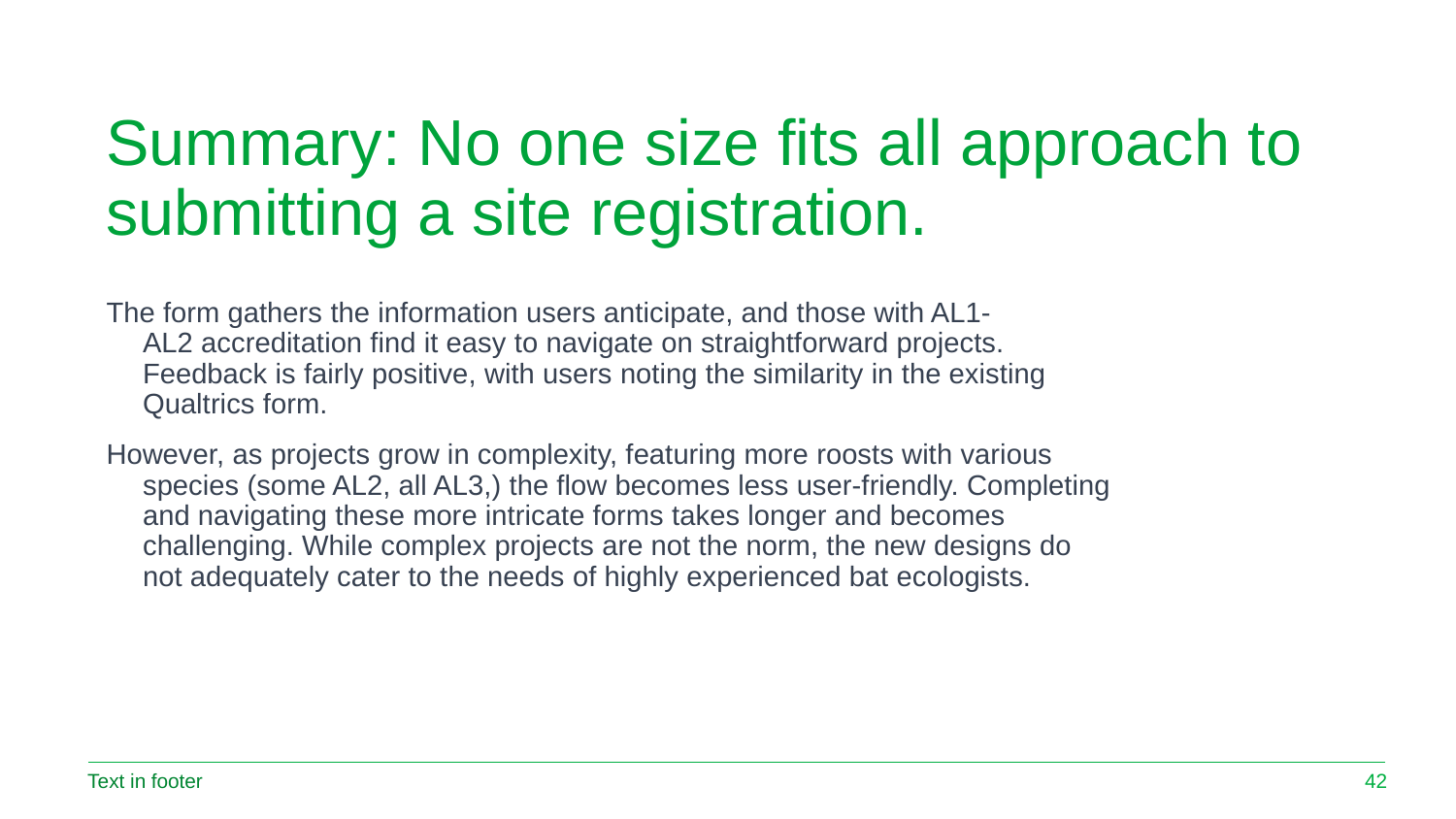

# Summary: No one size fits all approach to submitting a site registration.
The form gathers the information users anticipate, and those with AL1-AL2 accreditation find it easy to navigate on straightforward projects. Feedback is fairly positive, with users noting the similarity in the existing Qualtrics form.
However, as projects grow in complexity, featuring more roosts with various species (some AL2, all AL3,) the flow becomes less user-friendly. Completing and navigating these more intricate forms takes longer and becomes challenging. While complex projects are not the norm, the new designs do not adequately cater to the needs of highly experienced bat ecologists.

Text in footer
42